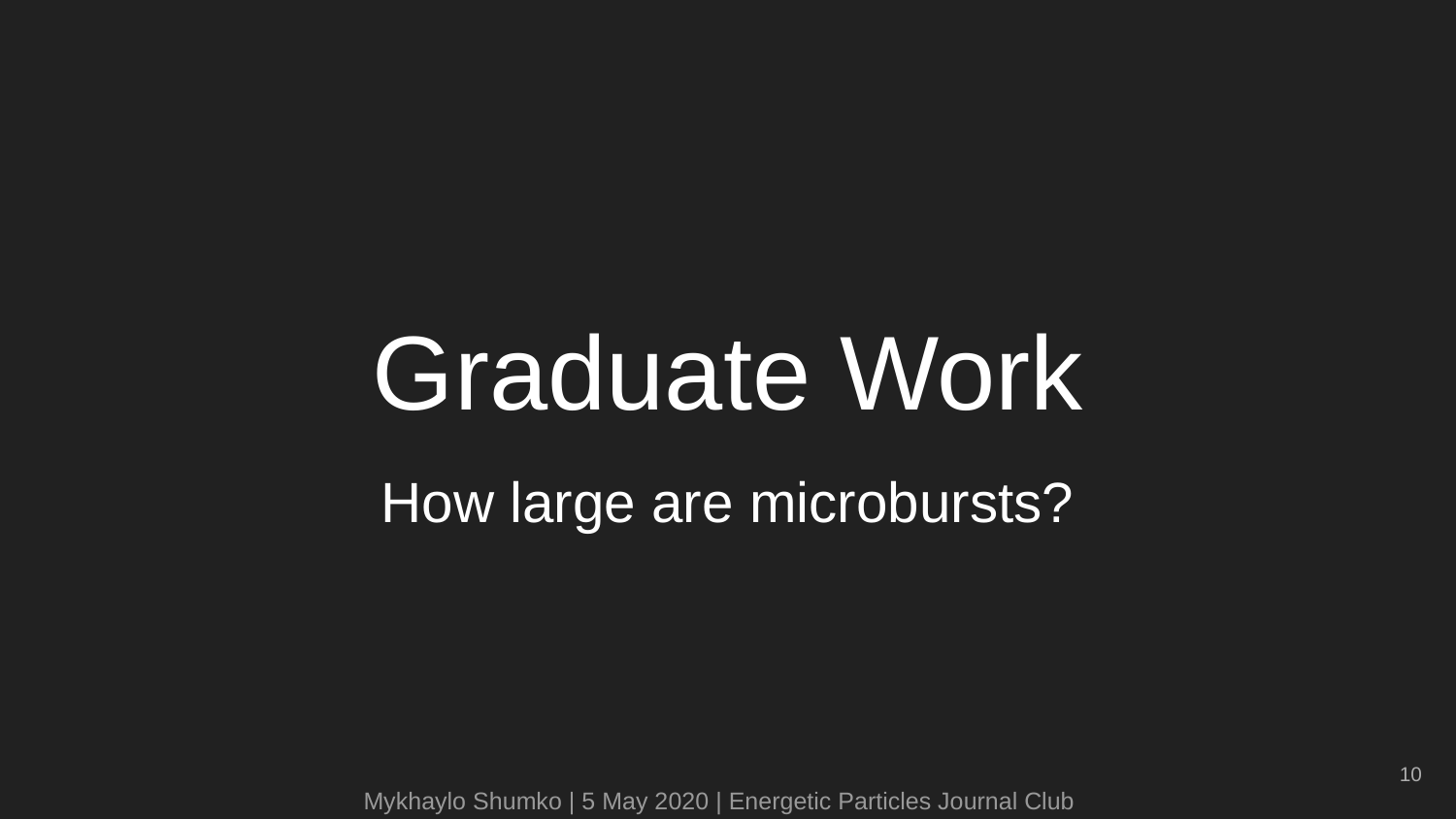

# Graduate Work
How large are microbursts?
10